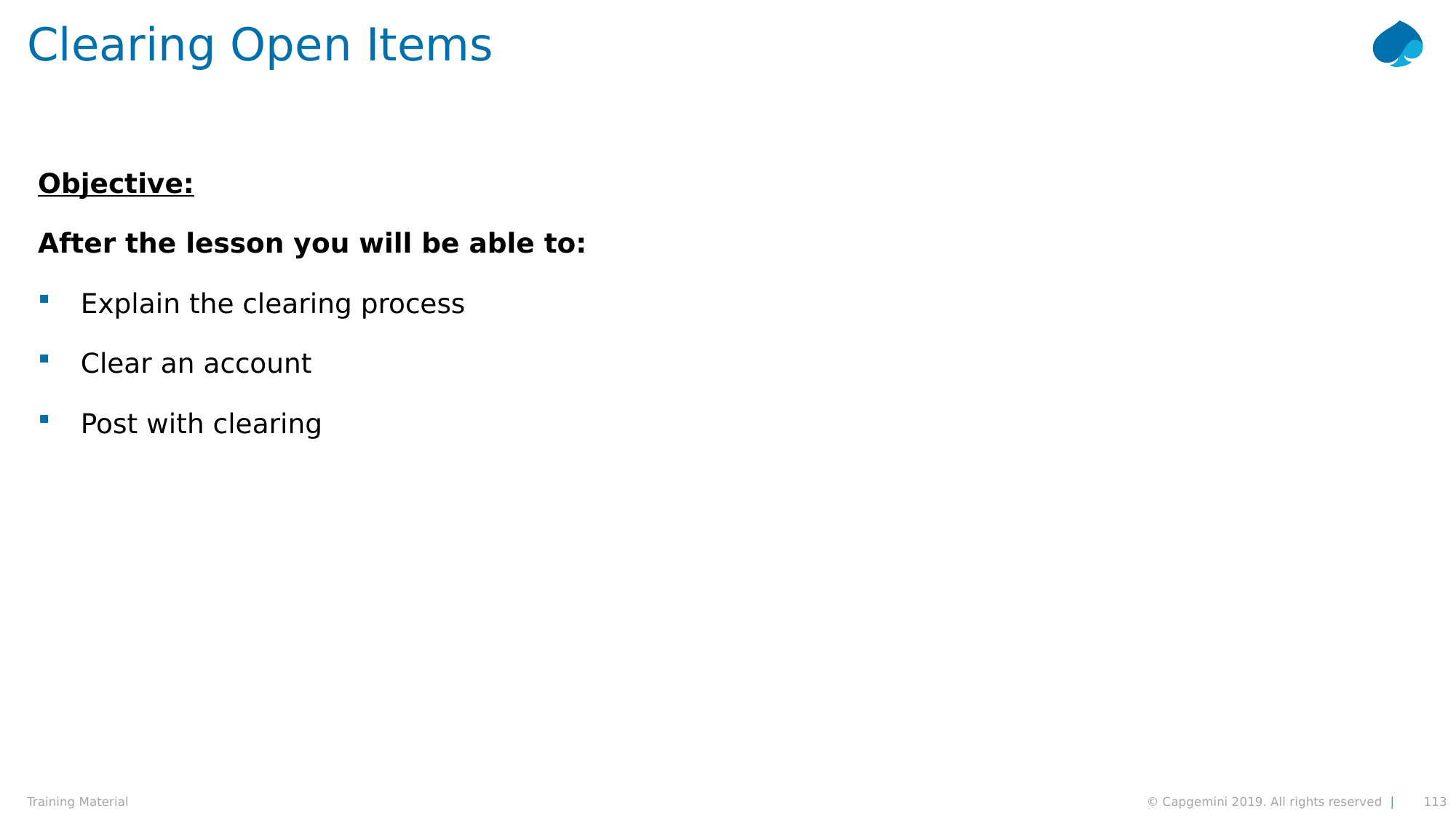

# Clearing Open Items
Objective:
After the lesson you will be able to:
Explain the clearing process
Clear an account
Post with clearing